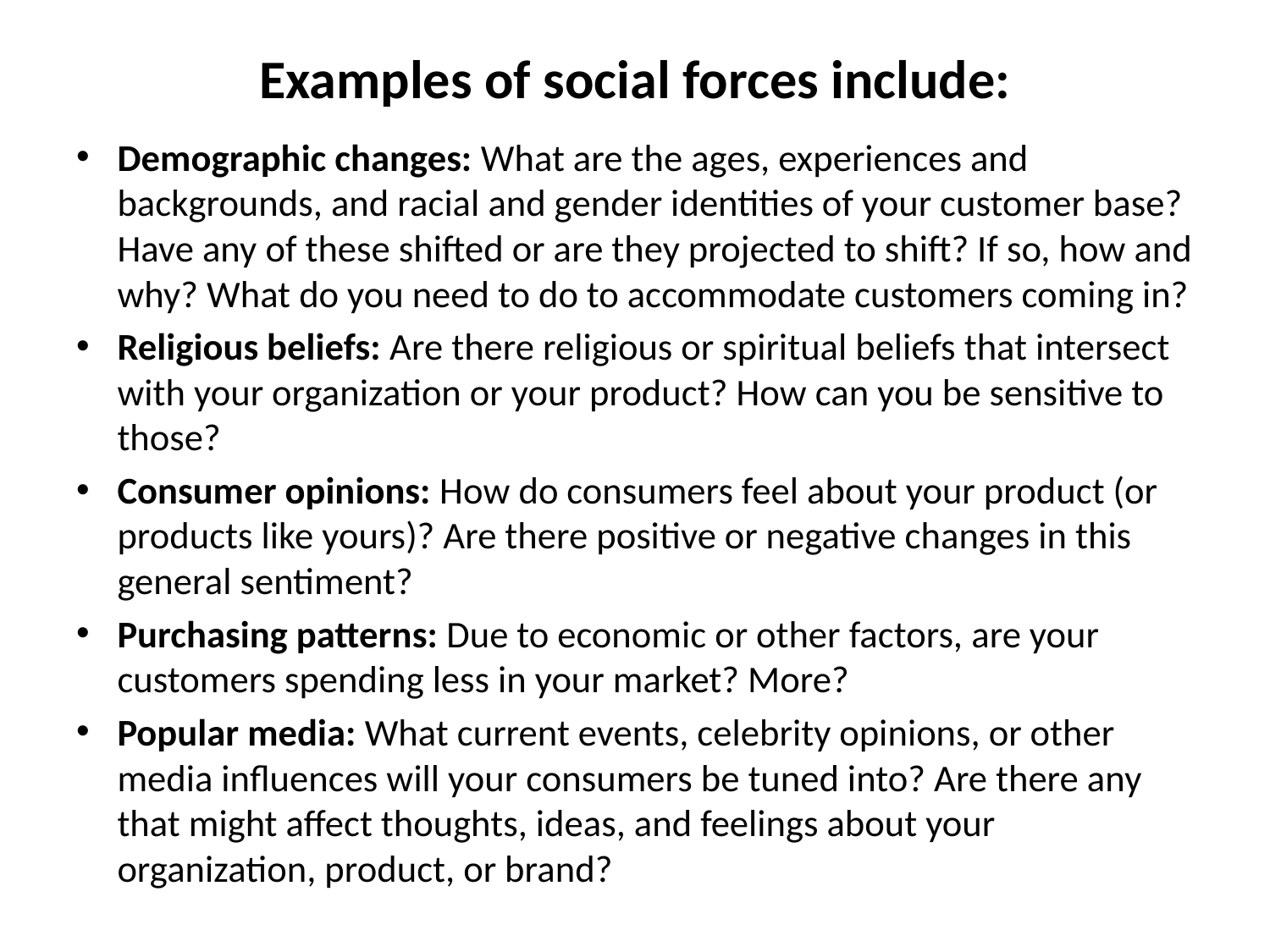

# Examples of social forces include:
Demographic changes: What are the ages, experiences and backgrounds, and racial and gender identities of your customer base? Have any of these shifted or are they projected to shift? If so, how and why? What do you need to do to accommodate customers coming in?
Religious beliefs: Are there religious or spiritual beliefs that intersect with your organization or your product? How can you be sensitive to those?
Consumer opinions: How do consumers feel about your product (or products like yours)? Are there positive or negative changes in this general sentiment?
Purchasing patterns: Due to economic or other factors, are your customers spending less in your market? More?
Popular media: What current events, celebrity opinions, or other media influences will your consumers be tuned into? Are there any that might affect thoughts, ideas, and feelings about your organization, product, or brand?